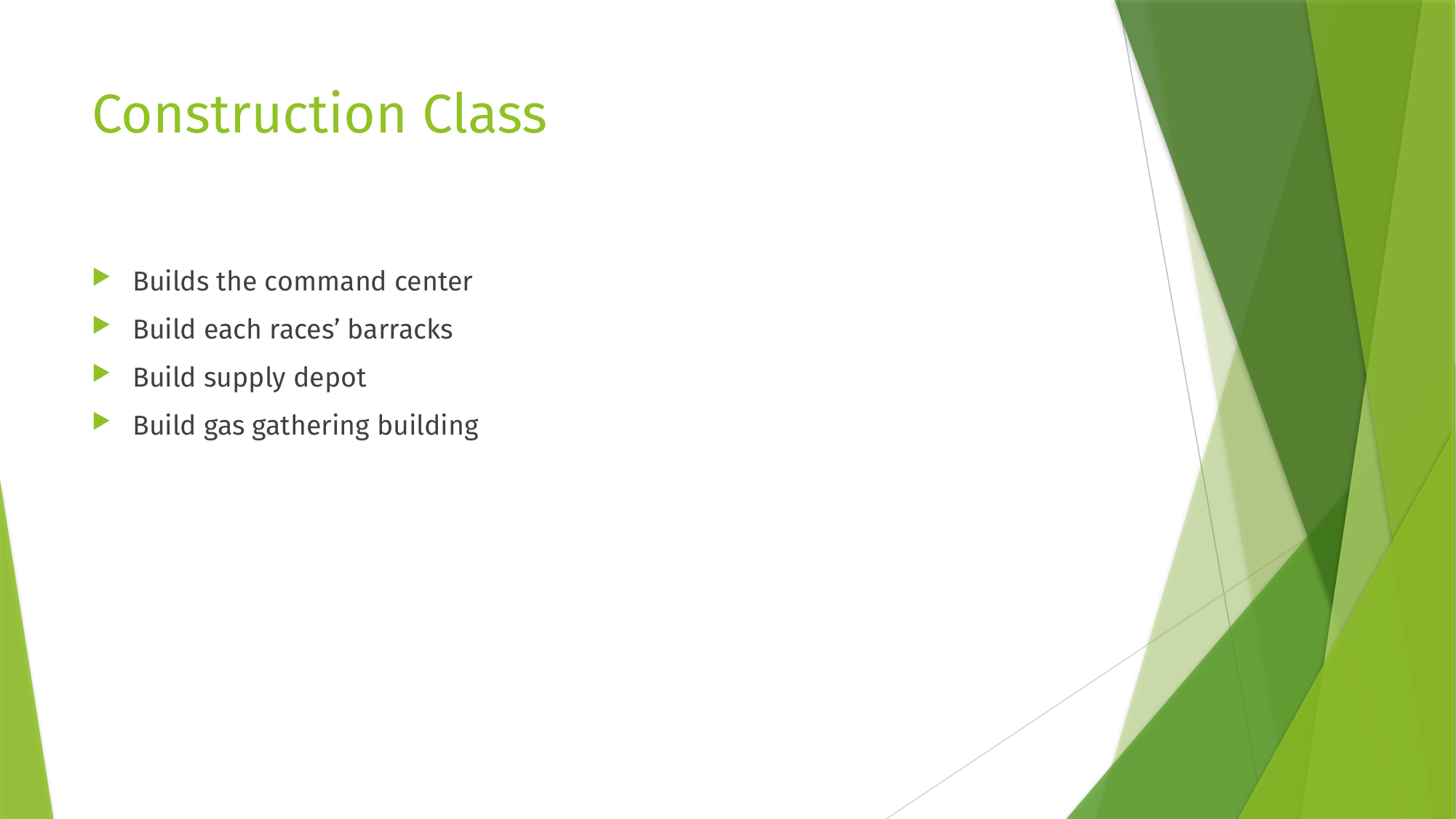

# Construction Class
Builds the command center
Build each races’ barracks
Build supply depot
Build gas gathering building